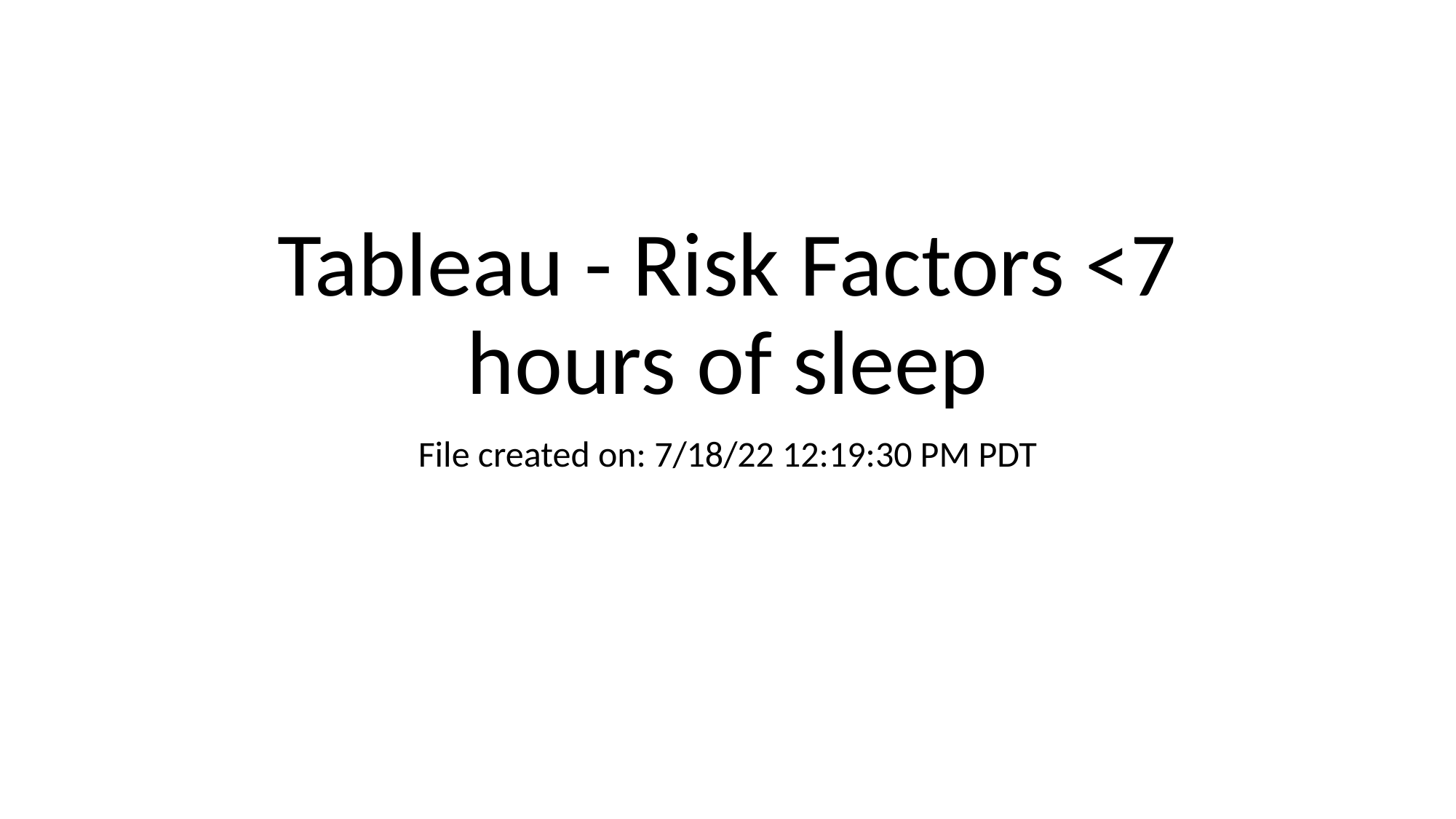

# Tableau - Risk Factors <7 hours of sleep
File created on: 7/18/22 12:19:30 PM PDT